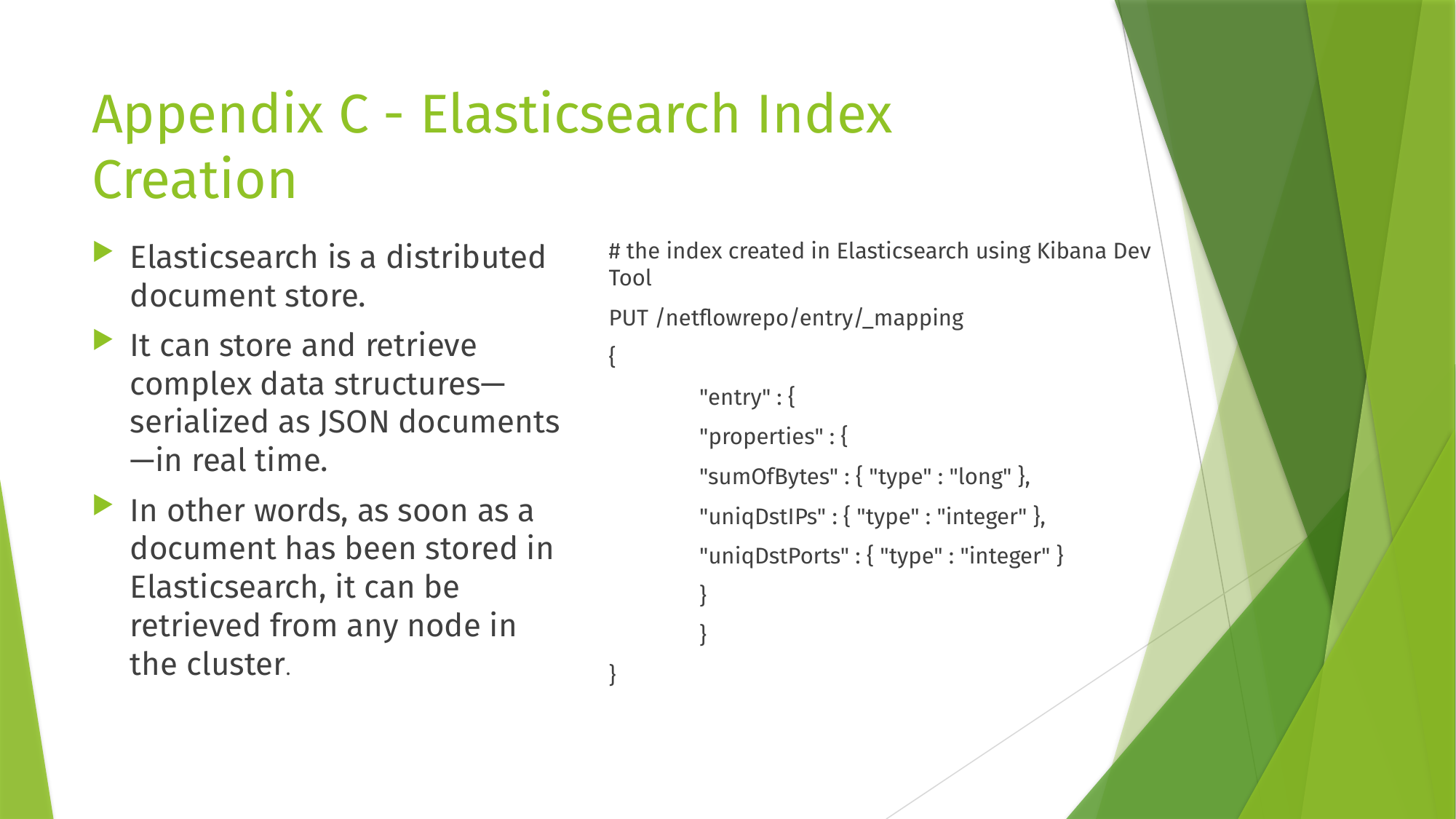

# Appendix C - Elasticsearch Index Creation
# the index created in Elasticsearch using Kibana Dev Tool
PUT /netflowrepo/entry/_mapping
{
	"entry" : {
		"properties" : {
			"sumOfBytes" : { "type" : "long" },
			"uniqDstIPs" : { "type" : "integer" },
			"uniqDstPorts" : { "type" : "integer" }
		}
	}
}

Elasticsearch is a distributed document store.
It can store and retrieve complex data structures—serialized as JSON documents—in real time.
In other words, as soon as a document has been stored in Elasticsearch, it can be retrieved from any node in the cluster.